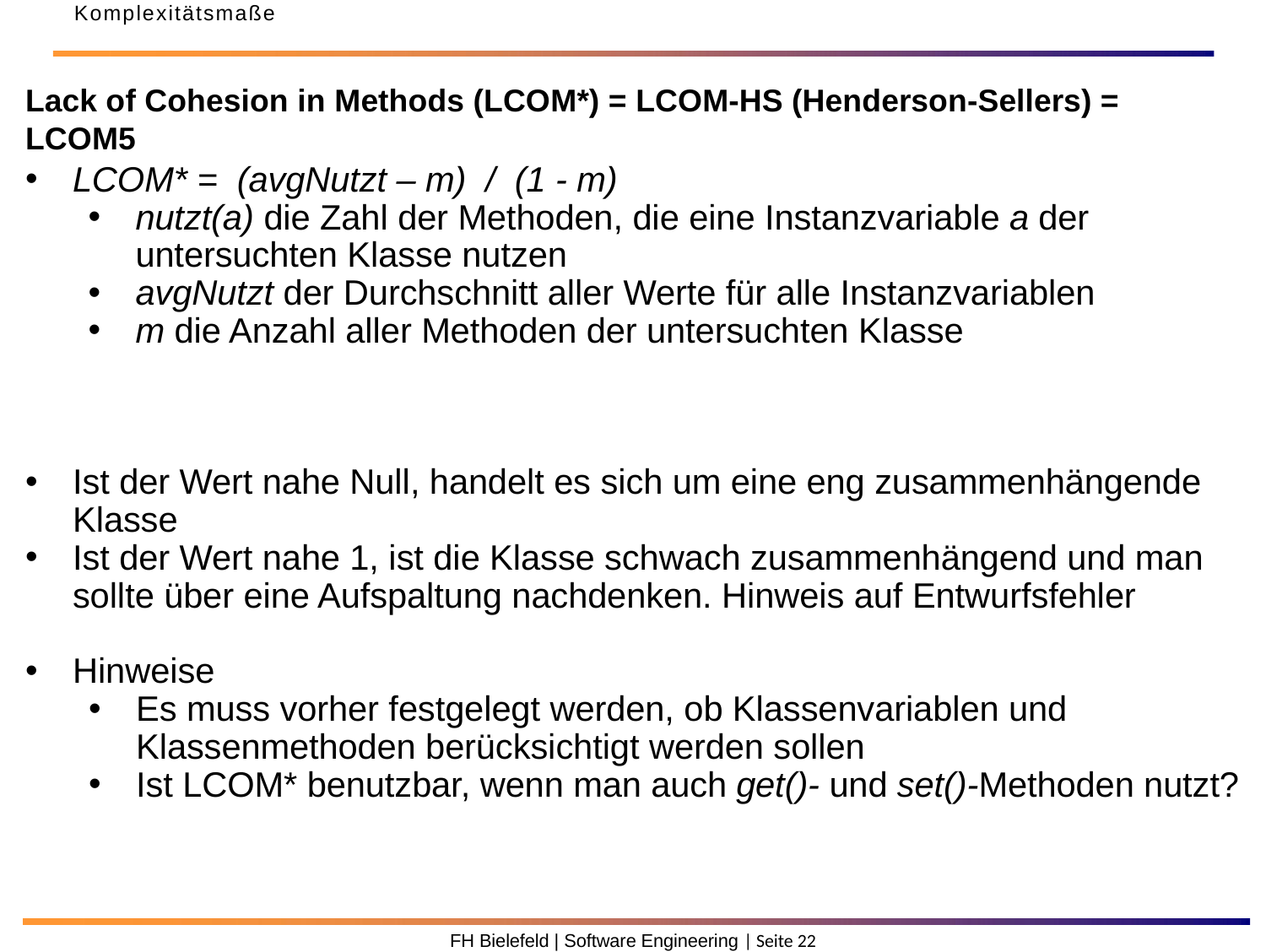

Komplexitätsmaße

Lack of Cohesion in Methods (LCOM*) = LCOM-HS (Henderson-Sellers) = LCOM5
LCOM* =  (avgNutzt – m)  /  (1 - m)
nutzt(a) die Zahl der Methoden, die eine Instanzvariable a der untersuchten Klasse nutzen
avgNutzt der Durchschnitt aller Werte für alle Instanzvariablen
m die Anzahl aller Methoden der untersuchten Klasse

Ist der Wert nahe Null, handelt es sich um eine eng zusammenhängende Klasse
Ist der Wert nahe 1, ist die Klasse schwach zusammenhängend und man sollte über eine Aufspaltung nachdenken. Hinweis auf Entwurfsfehler

Hinweise
Es muss vorher festgelegt werden, ob Klassenvariablen und Klassenmethoden berücksichtigt werden sollen
Ist LCOM* benutzbar, wenn man auch get()- und set()-Methoden nutzt?